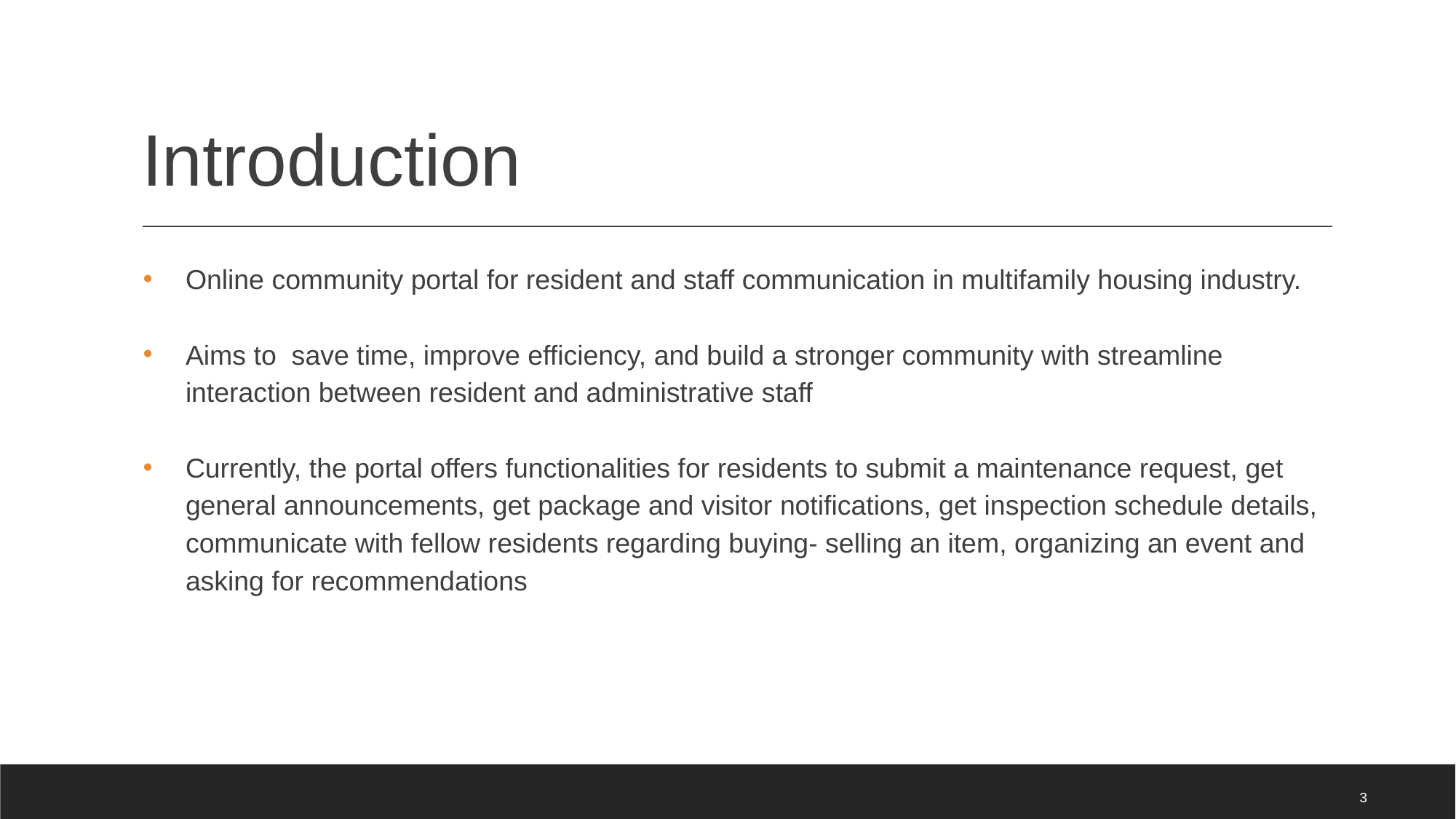

# Introduction
Online community portal for resident and staff communication in multifamily housing industry.

Aims to  save time, improve efficiency, and build a stronger community with streamline interaction between resident and administrative staff

Currently, the portal offers functionalities for residents to submit a maintenance request, get general announcements, get package and visitor notifications, get inspection schedule details, communicate with fellow residents regarding buying- selling an item, organizing an event and asking for recommendations